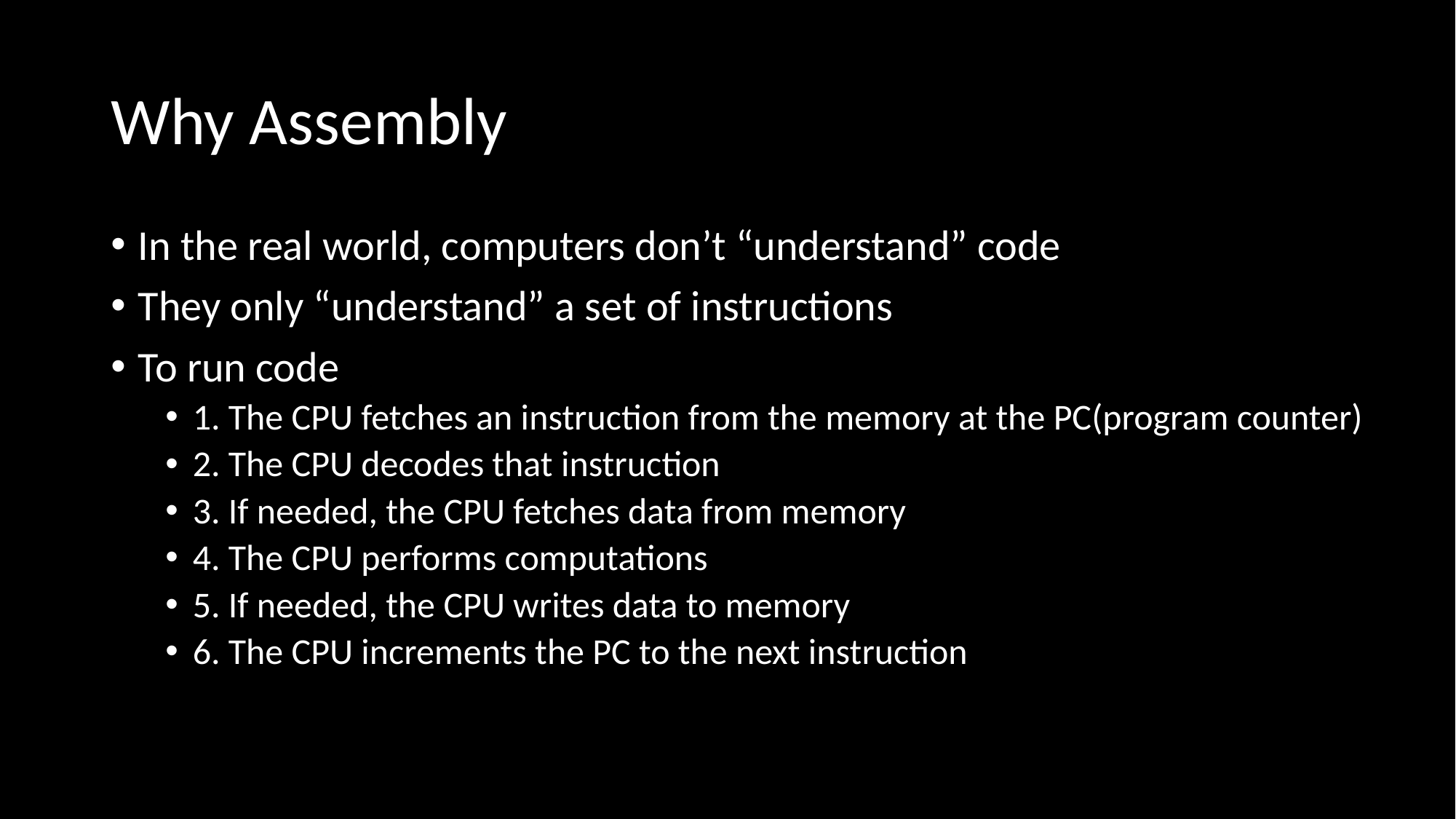

# Why Assembly
In the real world, computers don’t “understand” code
They only “understand” a set of instructions
To run code
1. The CPU fetches an instruction from the memory at the PC(program counter)
2. The CPU decodes that instruction
3. If needed, the CPU fetches data from memory
4. The CPU performs computations
5. If needed, the CPU writes data to memory
6. The CPU increments the PC to the next instruction